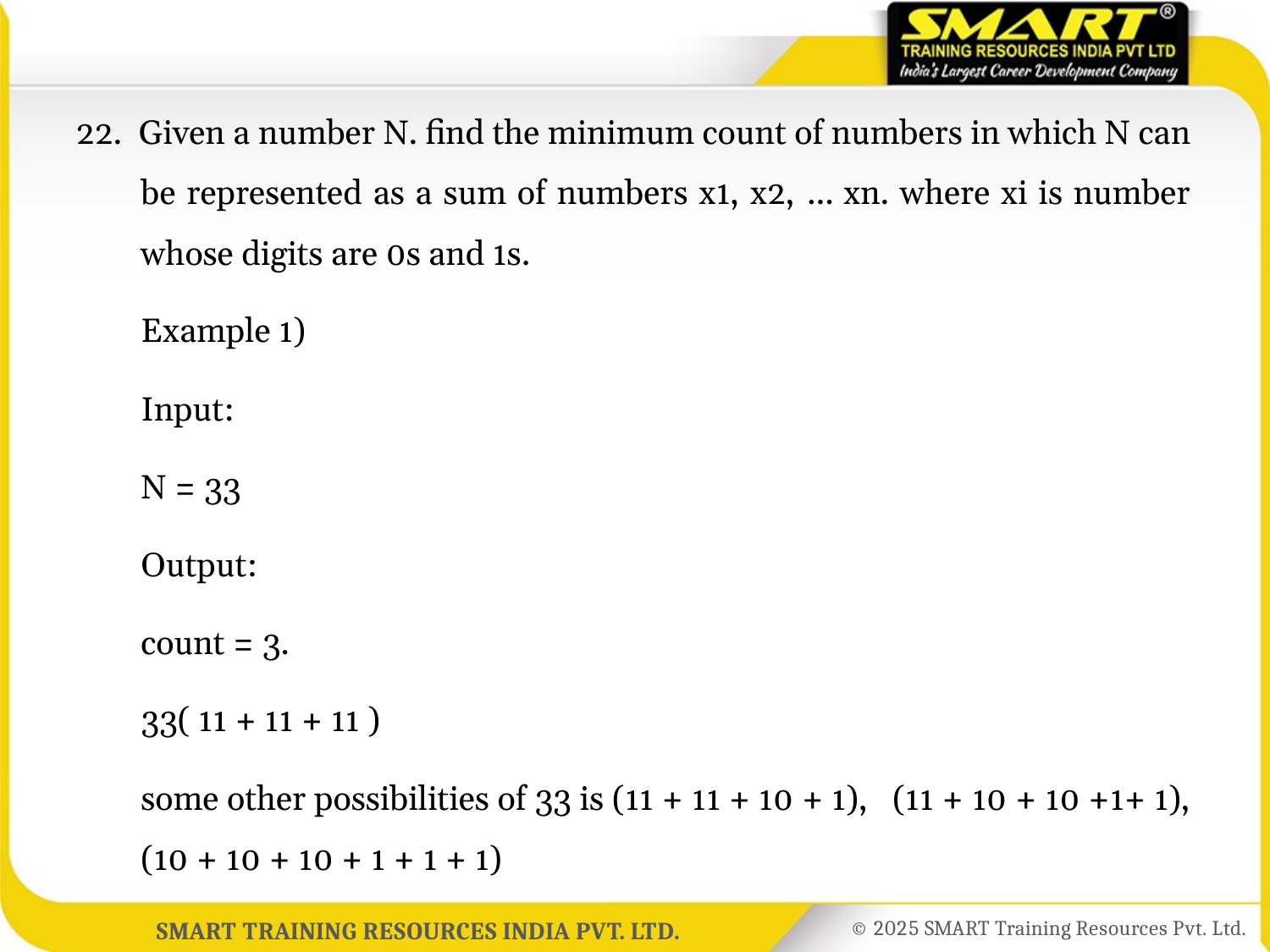

22.  Given a number N. find the minimum count of numbers in which N can be represented as a sum of numbers x1, x2, … xn. where xi is number whose digits are 0s and 1s.
	Example 1)
	Input:
	N = 33
	Output:
	count = 3.
	33( 11 + 11 + 11 )
	some other possibilities of 33 is (11 + 11 + 10 + 1),   (11 + 10 + 10 +1+ 1), (10 + 10 + 10 + 1 + 1 + 1)